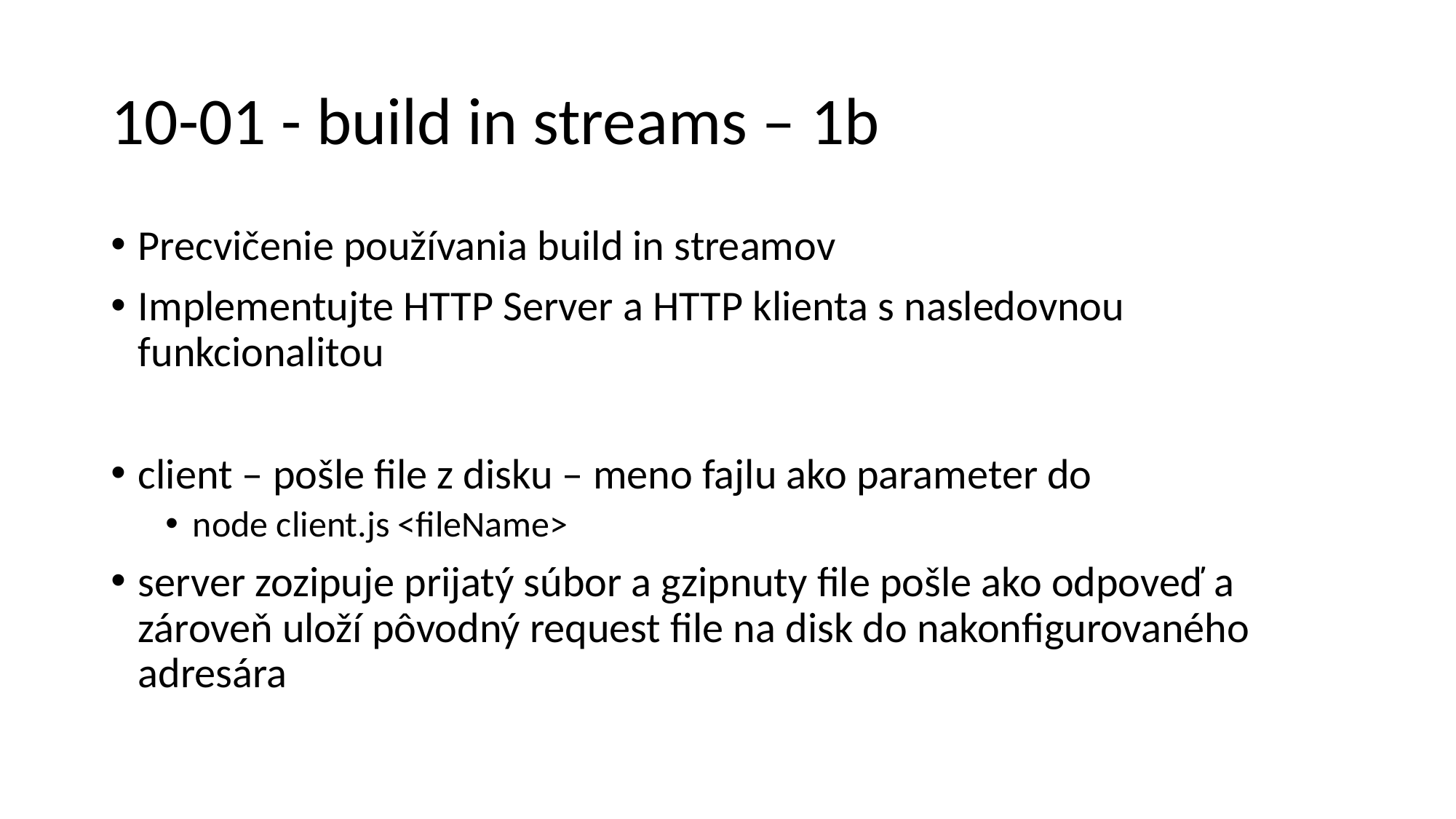

# 10-01 - build in streams – 1b
Precvičenie používania build in streamov
Implementujte HTTP Server a HTTP klienta s nasledovnou funkcionalitou

client – pošle file z disku – meno fajlu ako parameter do
node client.js <fileName>
server zozipuje prijatý súbor a gzipnuty file pošle ako odpoveď a zároveň uloží pôvodný request file na disk do nakonfigurovaného adresára